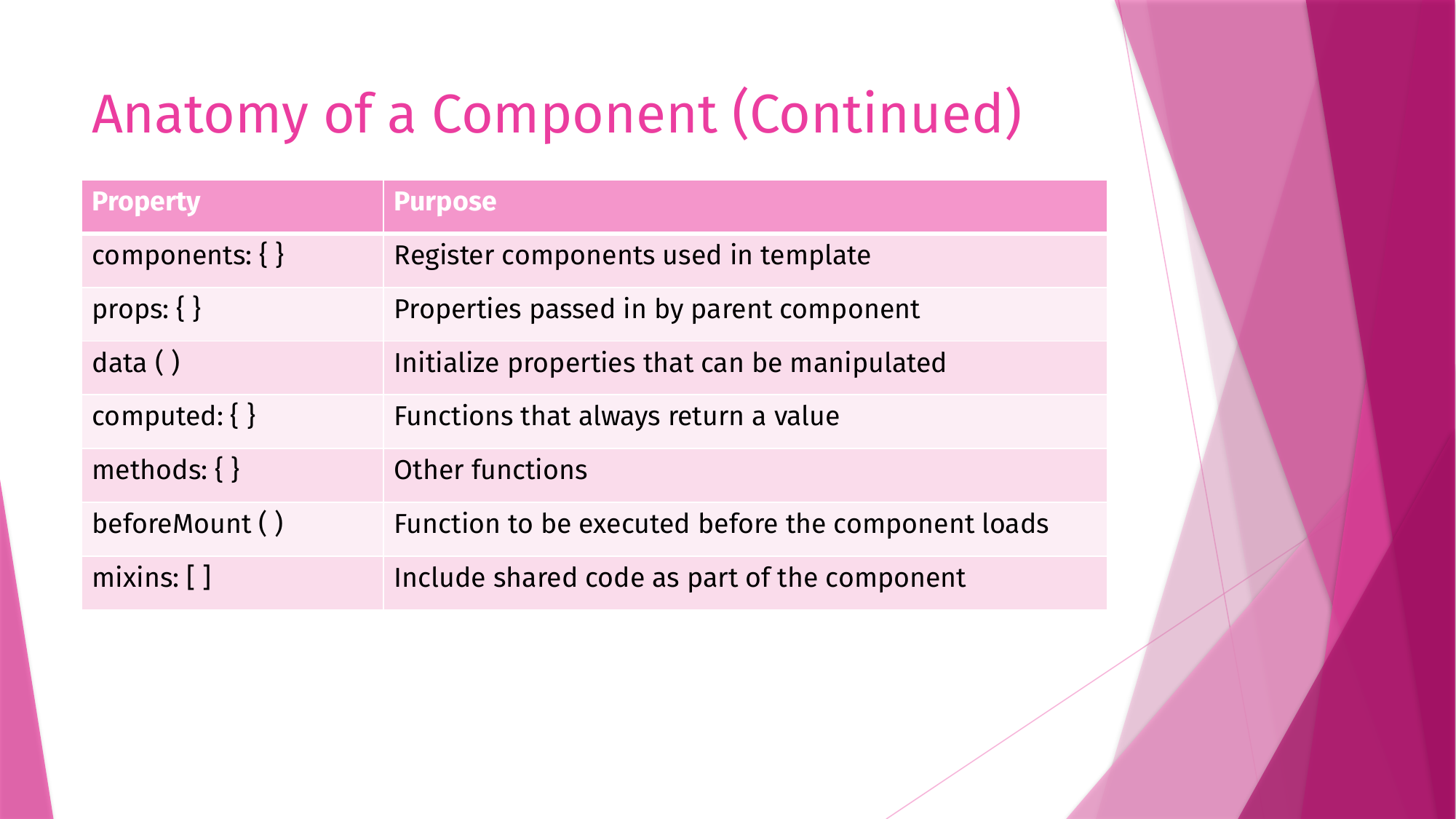

# Anatomy of a Component (Continued)
| Property | Purpose |
| --- | --- |
| components: { } | Register components used in template |
| props: { } | Properties passed in by parent component |
| data ( ) | Initialize properties that can be manipulated |
| computed: { } | Functions that always return a value |
| methods: { } | Other functions |
| beforeMount ( ) | Function to be executed before the component loads |
| mixins: [ ] | Include shared code as part of the component |